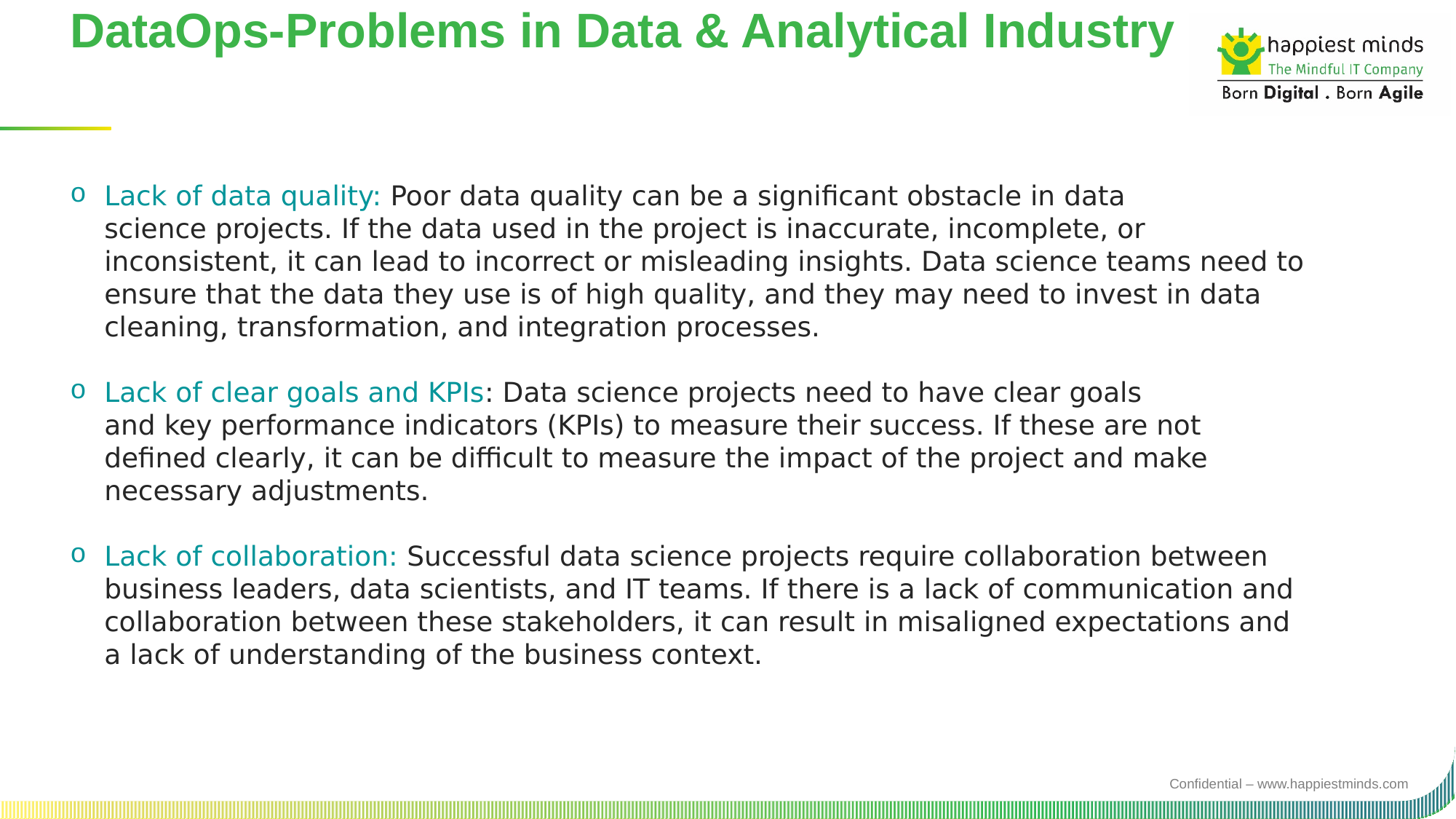

DataOps-Problems in Data & Analytical Industry

Lack of data quality: Poor data quality can be a significant obstacle in data science projects. If the data used in the project is inaccurate, incomplete, or inconsistent, it can lead to incorrect or misleading insights. Data science teams need to ensure that the data they use is of high quality, and they may need to invest in data cleaning, transformation, and integration processes.

Lack of clear goals and KPIs: Data science projects need to have clear goals and key performance indicators (KPIs) to measure their success. If these are not defined clearly, it can be difficult to measure the impact of the project and make necessary adjustments.

Lack of collaboration: Successful data science projects require collaboration between business leaders, data scientists, and IT teams. If there is a lack of communication and collaboration between these stakeholders, it can result in misaligned expectations and a lack of understanding of the business context.